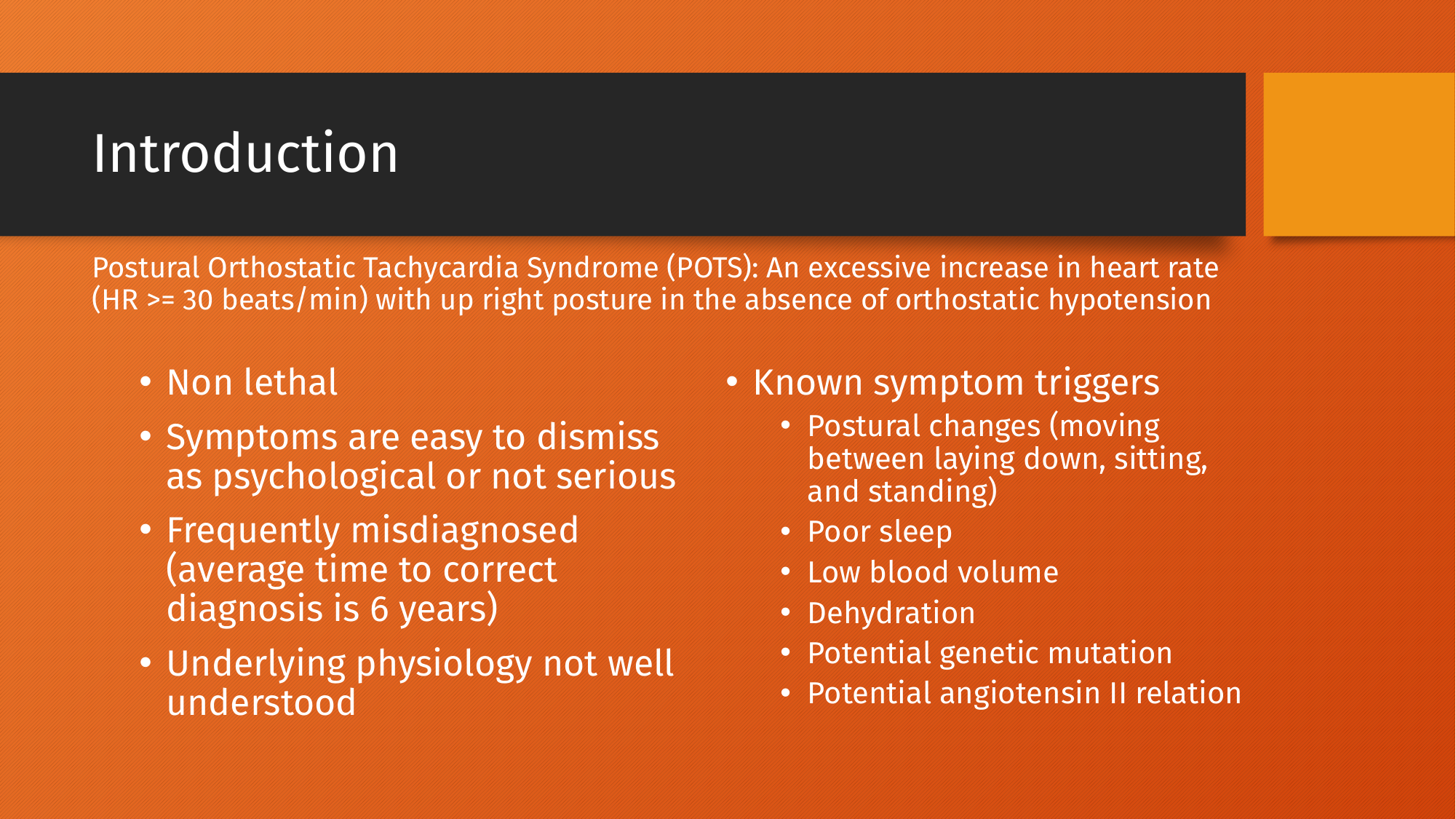

# Introduction
Postural Orthostatic Tachycardia Syndrome (POTS): An excessive increase in heart rate (HR >= 30 beats/min) with up right posture in the absence of orthostatic hypotension

Non lethal
Symptoms are easy to dismiss as psychological or not serious
Frequently misdiagnosed (average time to correct diagnosis is 6 years)
Underlying physiology not well understood

Known symptom triggers
Postural changes (moving between laying down, sitting, and standing)
Poor sleep
Low blood volume
Dehydration
Potential genetic mutation
Potential angiotensin II relation